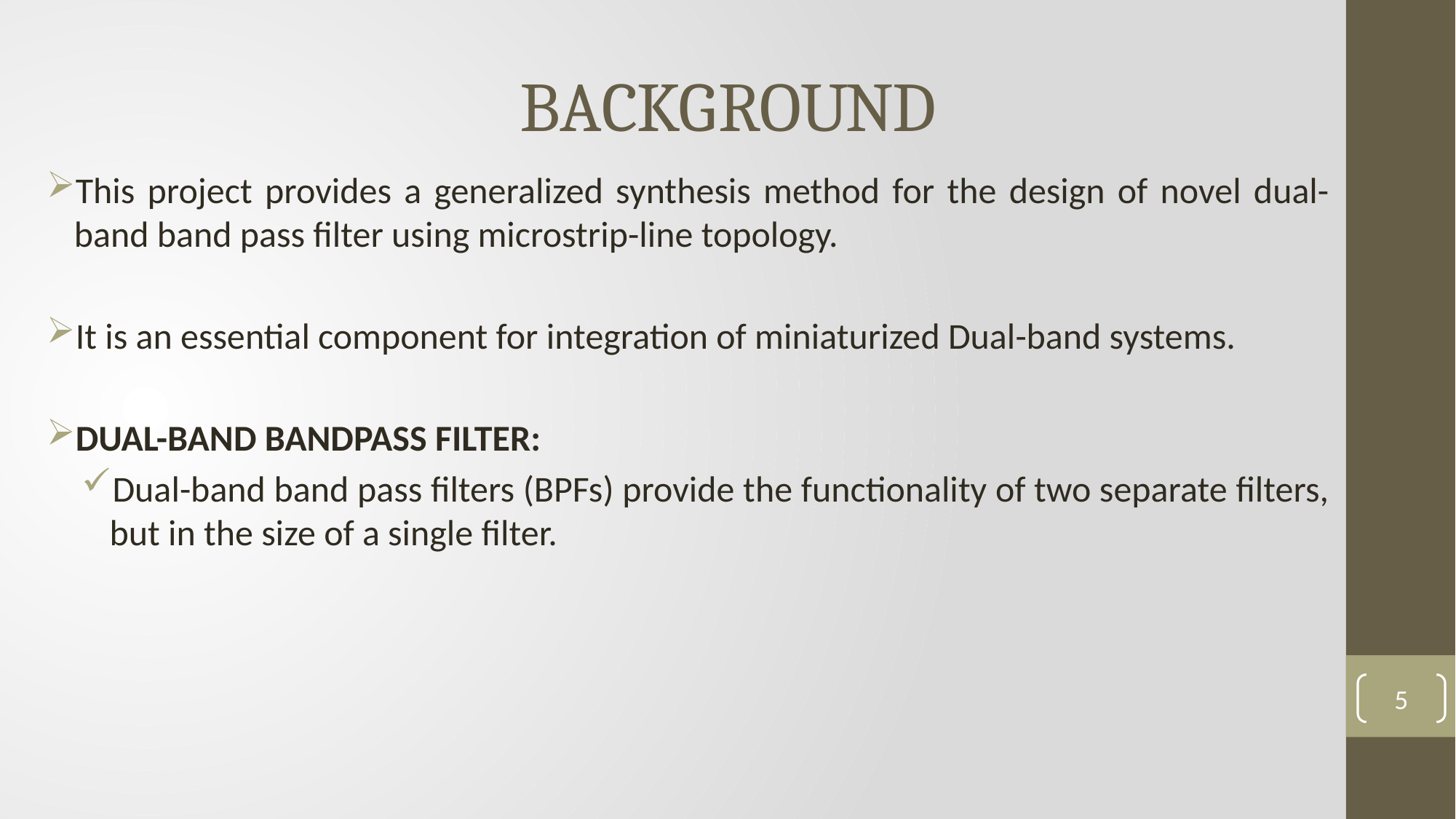

# BACKGROUND
This project provides a generalized synthesis method for the design of novel dual-band band pass filter using microstrip-line topology.

It is an essential component for integration of miniaturized Dual-band systems.

DUAL-BAND BANDPASS FILTER:
Dual-band band pass filters (BPFs) provide the functionality of two separate filters, but in the size of a single filter.
5